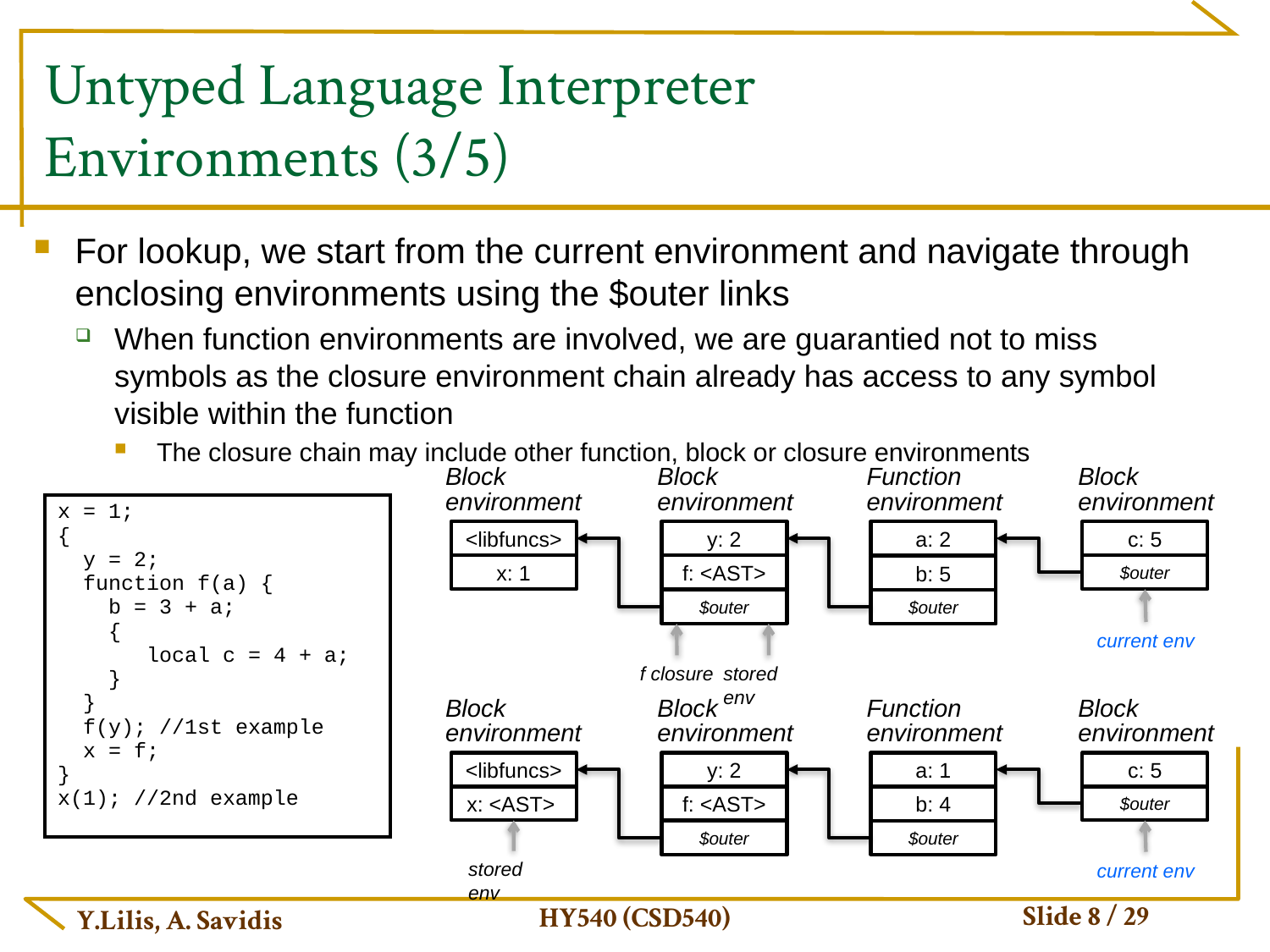

# Untyped Language Interpreter Environments (3/5)
For lookup, we start from the current environment and navigate through enclosing environments using the $outer links
When function environments are involved, we are guarantied not to miss symbols as the closure environment chain already has access to any symbol visible within the function
The closure chain may include other function, block or closure environments
Block
environment
Block
environment
Function
environment
Block
environment
| x = 1; { y = 2; function f(a) { b = 3 + a; { local c = 4 + a; } } f(y); //1st example x = f; } x(1); //2nd example |
| --- |
<libfuncs>
x: 1
y: 2
f: <AST>
$outer
a: 2
b: 5
$outer
c: 5
$outer
current env
f closure
stored env
Block
environment
Block
environment
Function
environment
Block
environment
<libfuncs>
x: <AST>
y: 2
f: <AST>
$outer
a: 1
b: 4
$outer
c: 5
$outer
stored env
current env
HY540 (CSD540)
Y.Lilis, A. Savidis